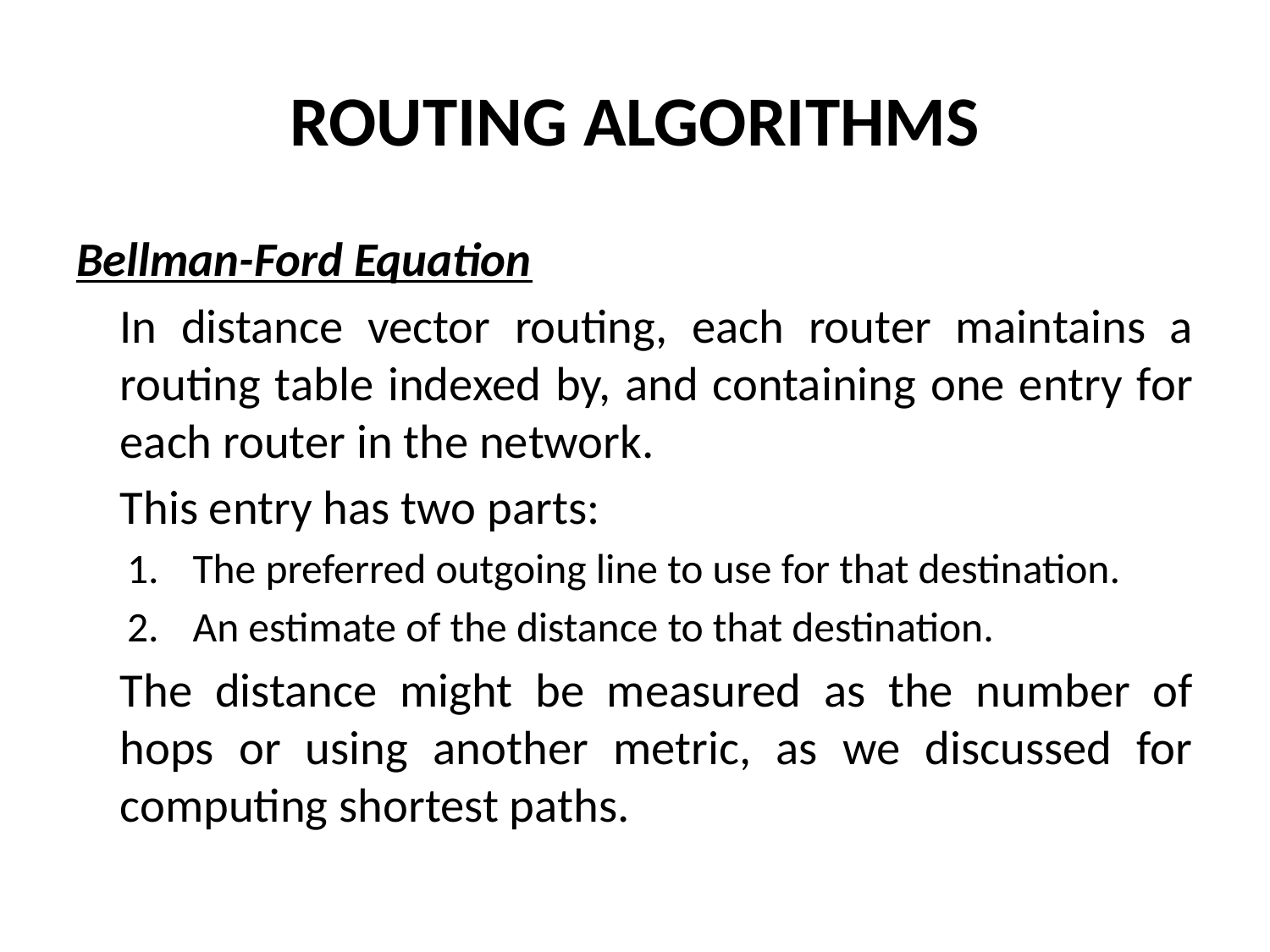

# ROUTING ALGORITHMS
Bellman-Ford Equation
	In distance vector routing, each router maintains a routing table indexed by, and containing one entry for each router in the network.
	This entry has two parts:
The preferred outgoing line to use for that destination.
An estimate of the distance to that destination.
	The distance might be measured as the number of hops or using another metric, as we discussed for computing shortest paths.